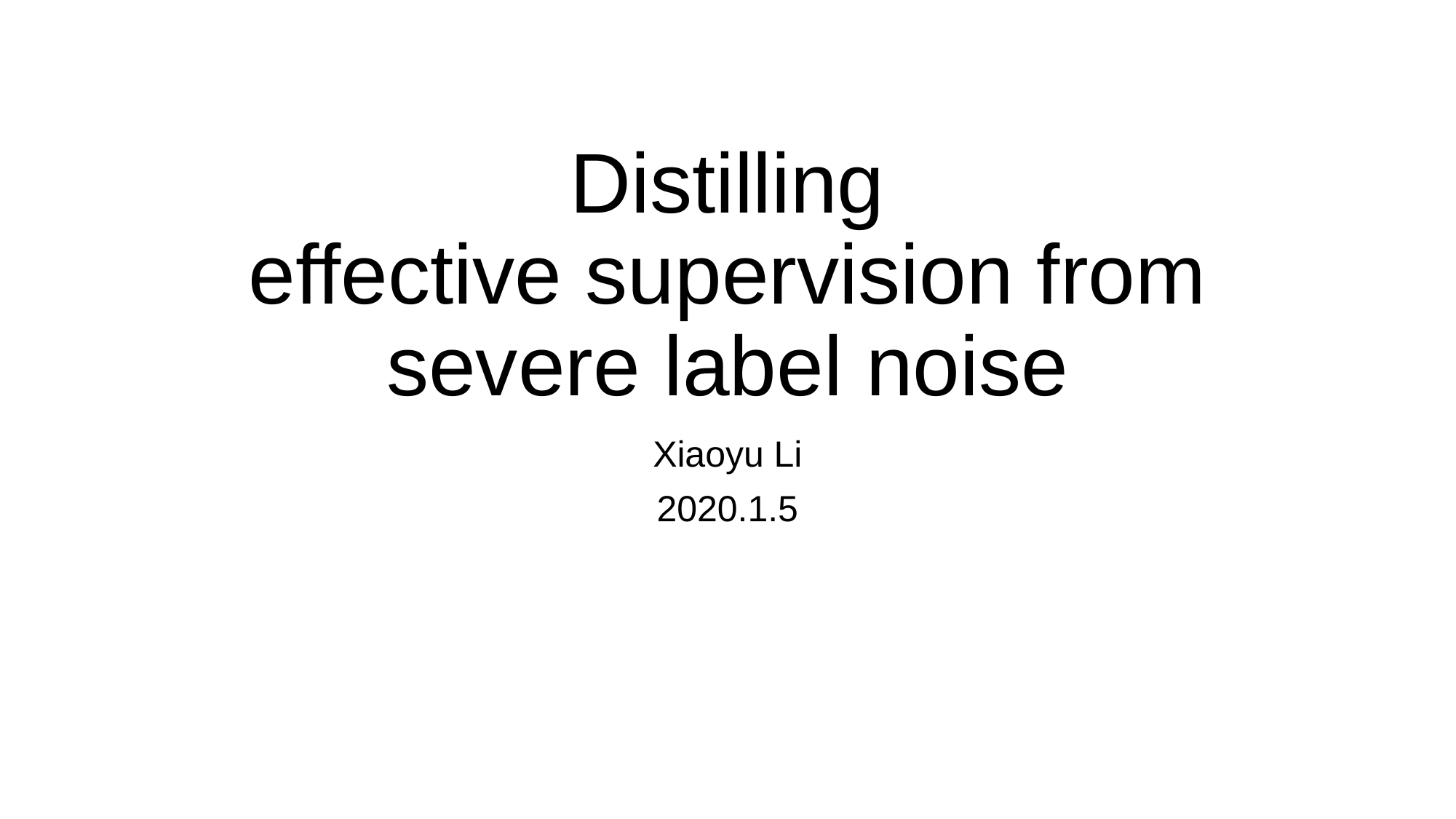

# Distilling effective supervision from severe label noise
Xiaoyu Li
2020.1.5